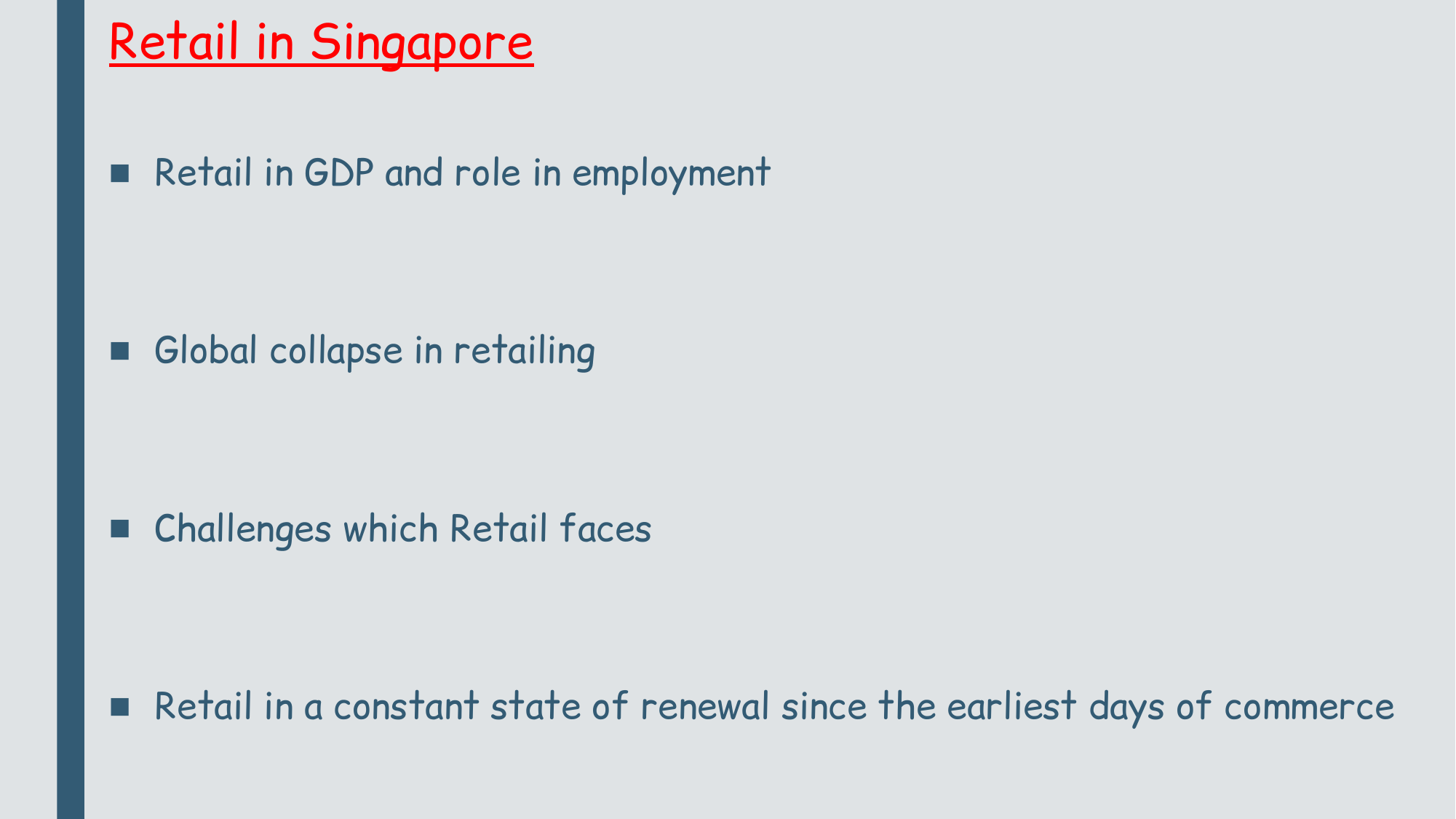

# Retail in Singapore
Retail in GDP and role in employment

Global collapse in retailing

Challenges which Retail faces

Retail in a constant state of renewal since the earliest days of commerce